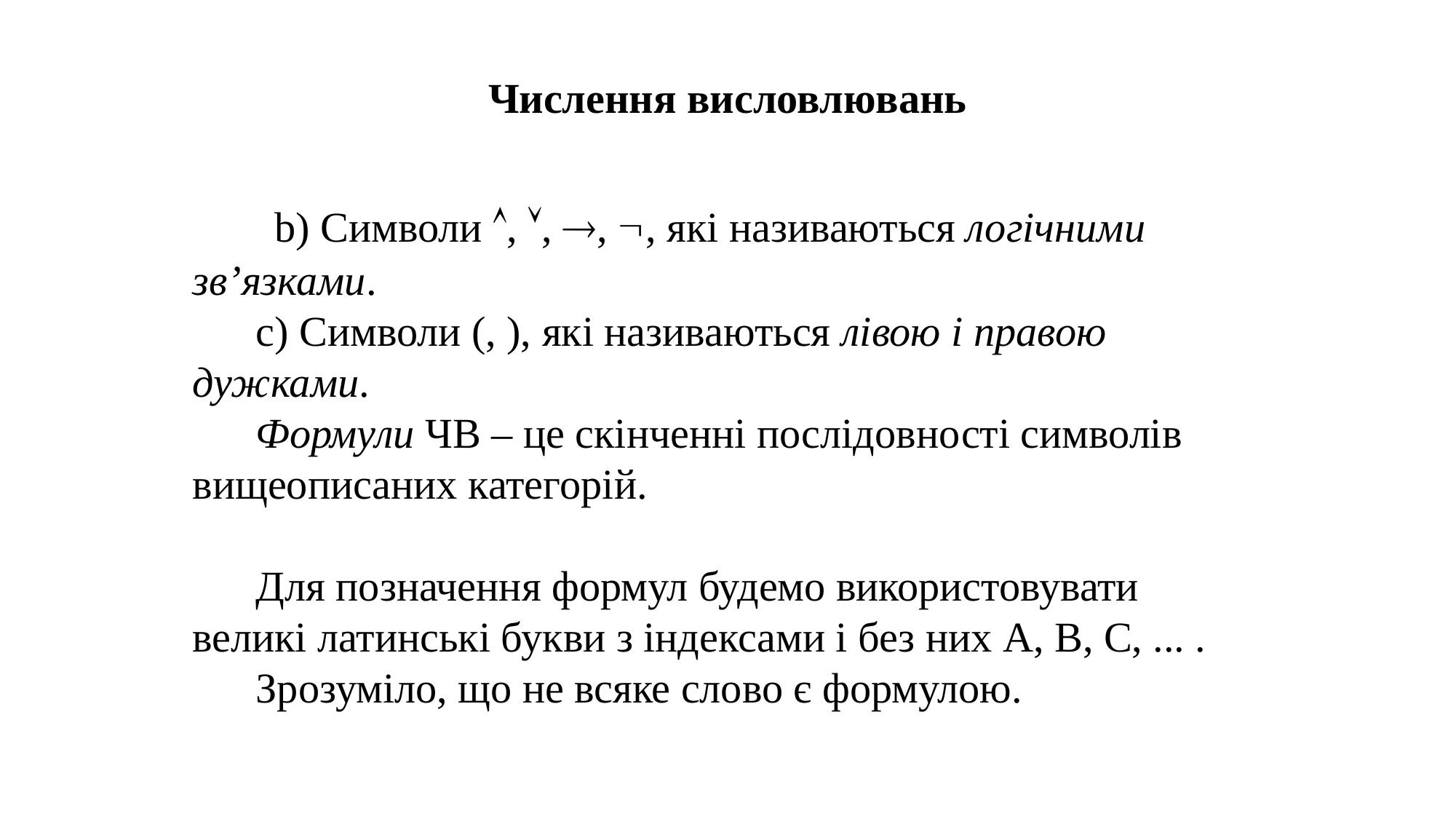

Числення висловлювань

      b) Cимволи ∧, ∨, →, ¬, які називаються логічними зв’язками.
      c) Символи (, ), які називаються лівою і правою дужками.
      Формули ЧВ – це скінченні послідовності символів вищеописаних категорій.

      Для позначення формул будемо використовувати великі латинські букви з індексами і без них А, В, С, ... .
      Зрозуміло, що не всяке слово є формулою.